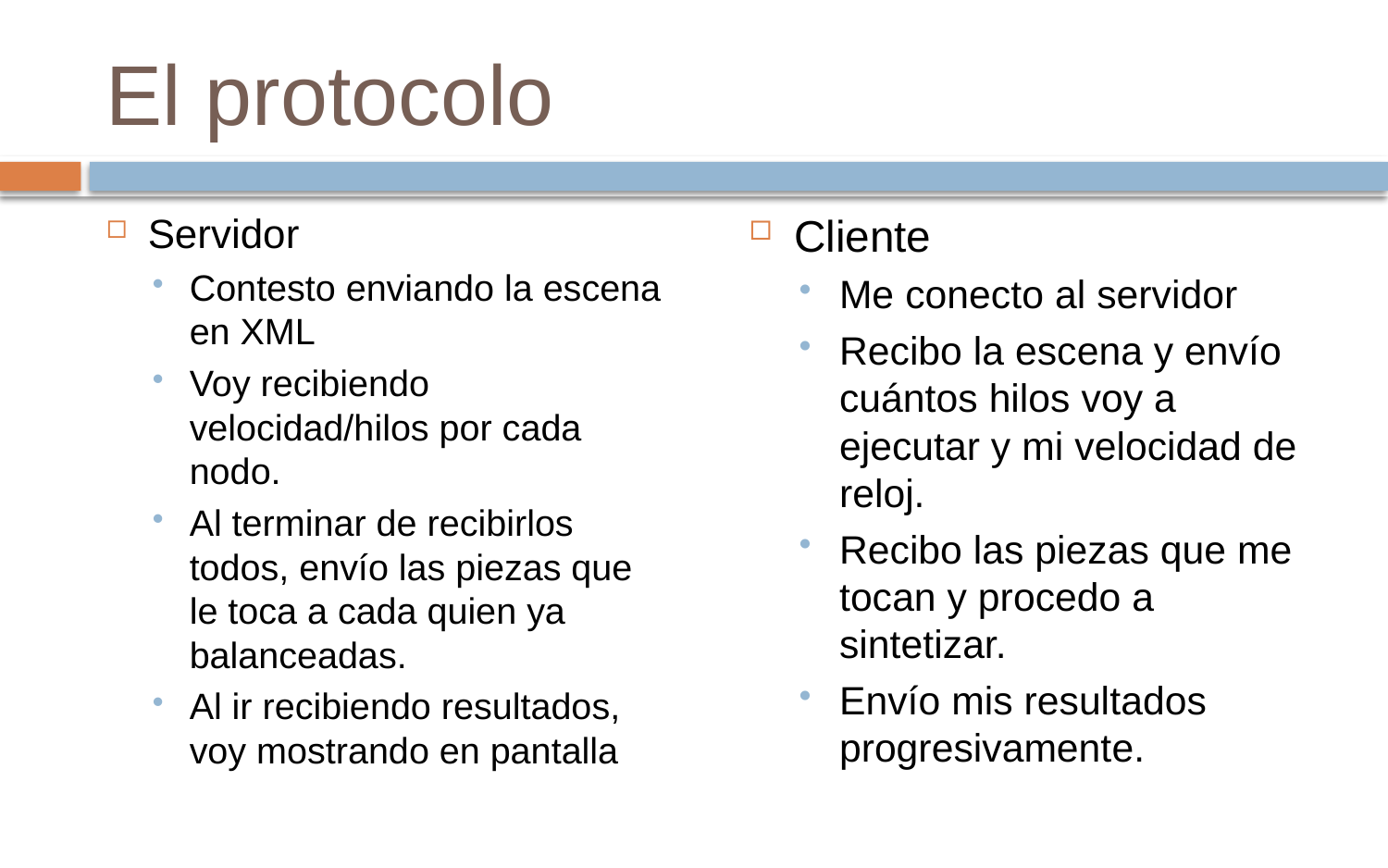

# El protocolo
Servidor
Contesto enviando la escena en XML
Voy recibiendo velocidad/hilos por cada nodo.
Al terminar de recibirlos todos, envío las piezas que le toca a cada quien ya balanceadas.
Al ir recibiendo resultados, voy mostrando en pantalla
Cliente
Me conecto al servidor
Recibo la escena y envío cuántos hilos voy a ejecutar y mi velocidad de reloj.
Recibo las piezas que me tocan y procedo a sintetizar.
Envío mis resultados progresivamente.